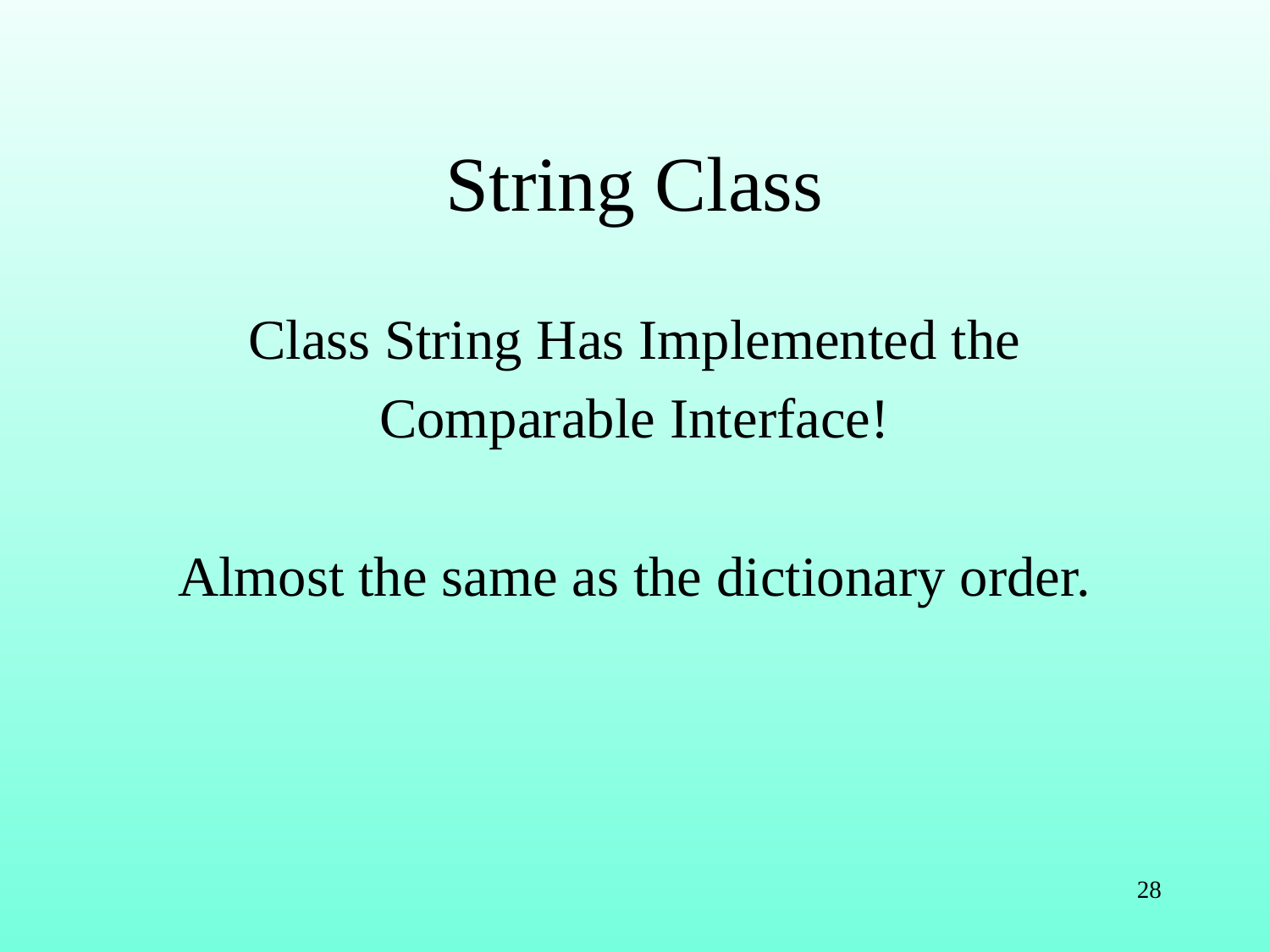

# String Class
Class String Has Implemented the
Comparable Interface!

Almost the same as the dictionary order.
28